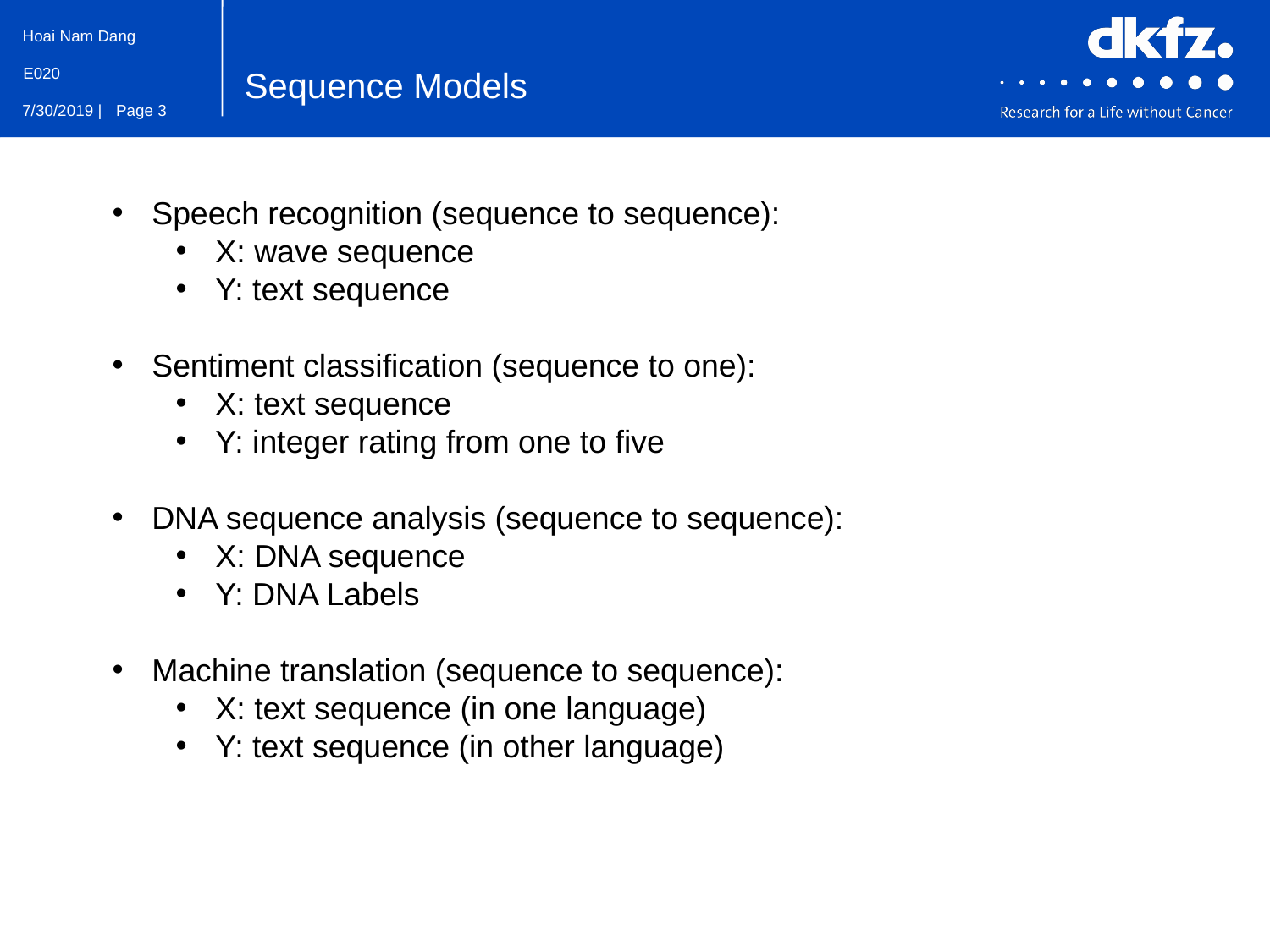

Sequence Models

Speech recognition (sequence to sequence):
X: wave sequence
Y: text sequence

Sentiment classification (sequence to one):
X: text sequence
Y: integer rating from one to five

DNA sequence analysis (sequence to sequence):
X: DNA sequence
Y: DNA Labels

Machine translation (sequence to sequence):
X: text sequence (in one language)
Y: text sequence (in other language)